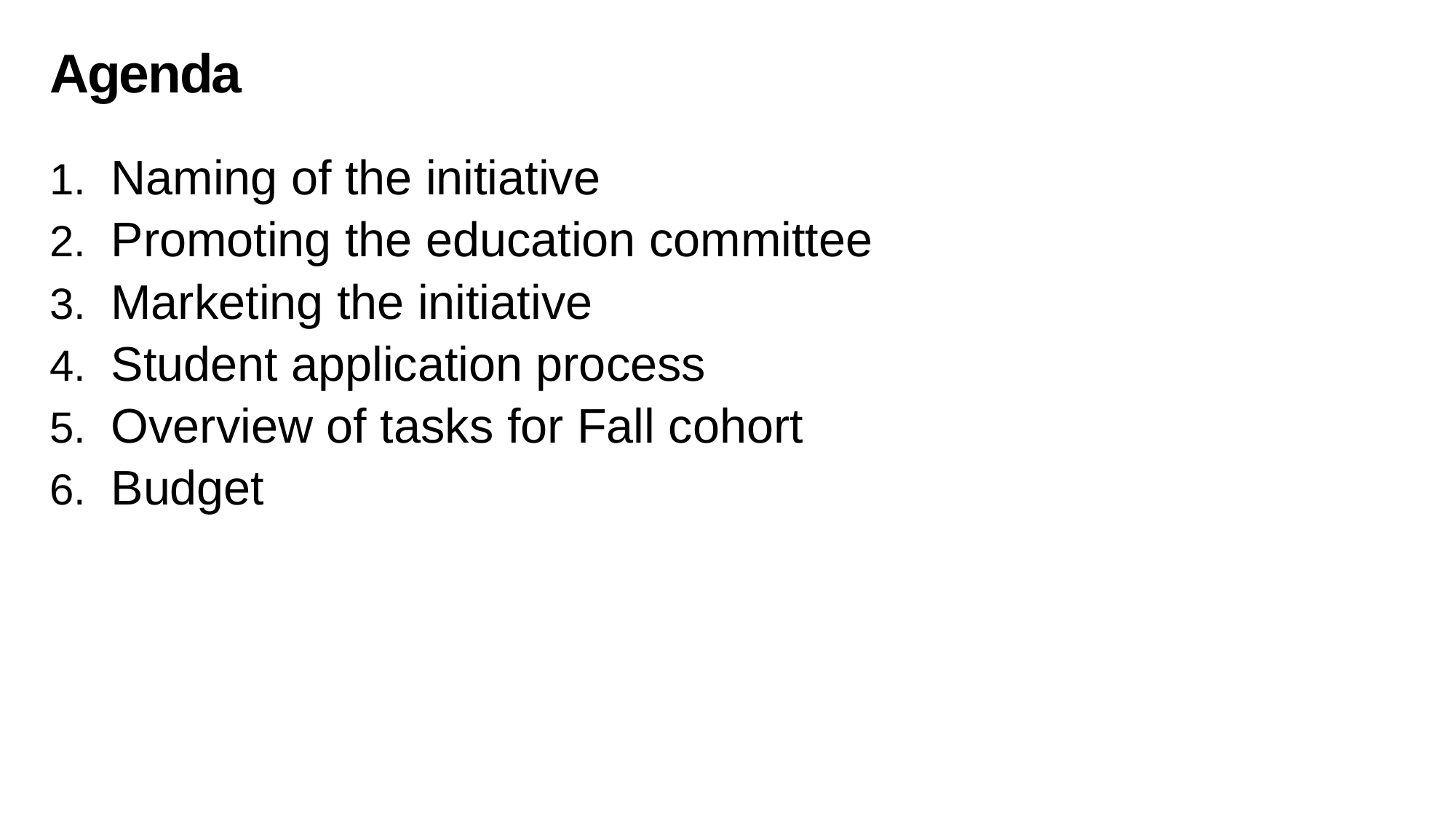

# Agenda
Naming of the initiative
Promoting the education committee
Marketing the initiative
Student application process
Overview of tasks for Fall cohort
Budget